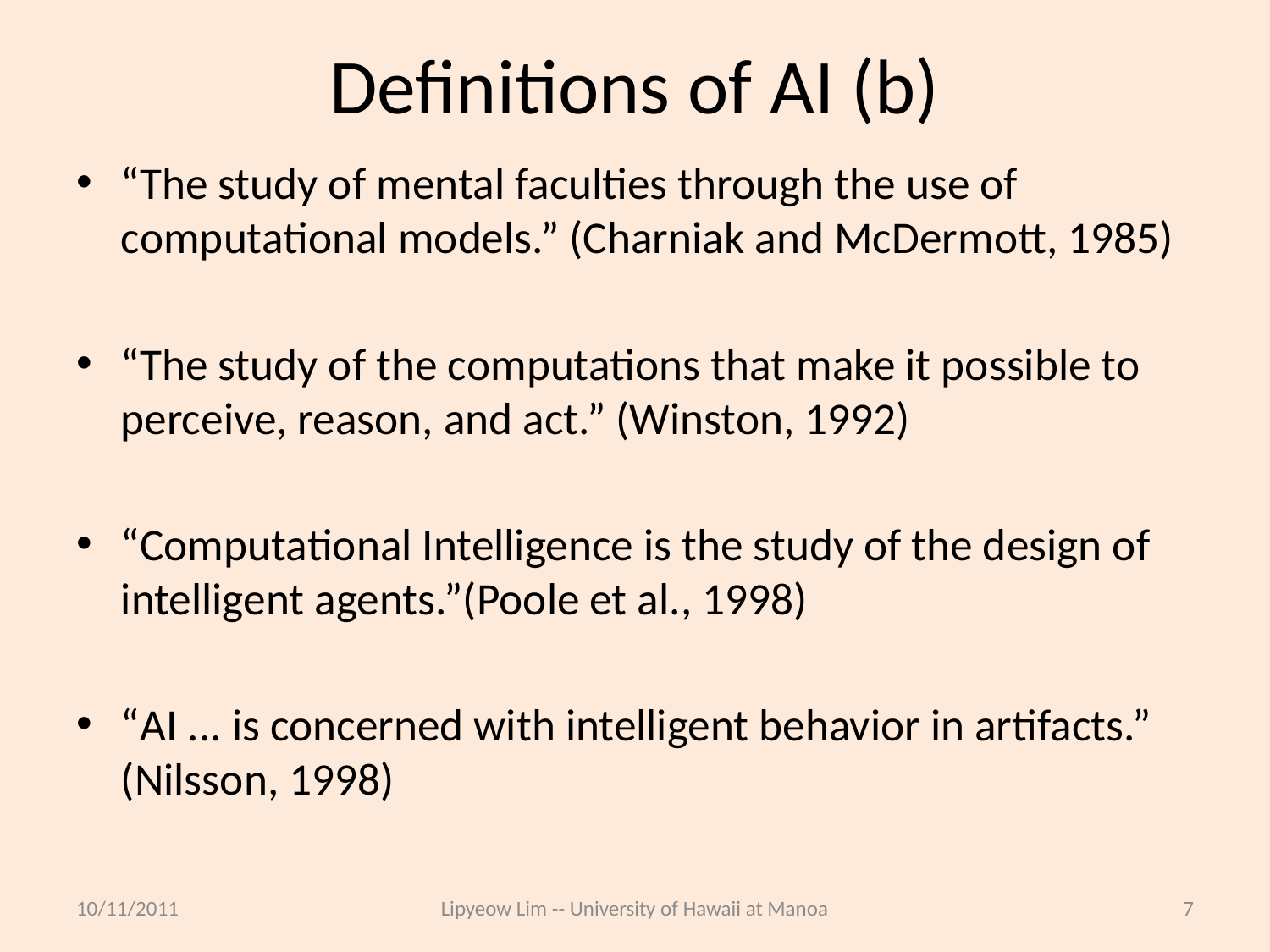

# Definitions of AI (b)
“The study of mental faculties through the use of computational models.” (Charniak and McDermott, 1985)

“The study of the computations that make it possible to perceive, reason, and act.” (Winston, 1992)

“Computational Intelligence is the study of the design of intelligent agents.”(Poole et al., 1998)

“AI ... is concerned with intelligent behavior in artifacts.” (Nilsson, 1998)
10/11/2011
Lipyeow Lim -- University of Hawaii at Manoa
7